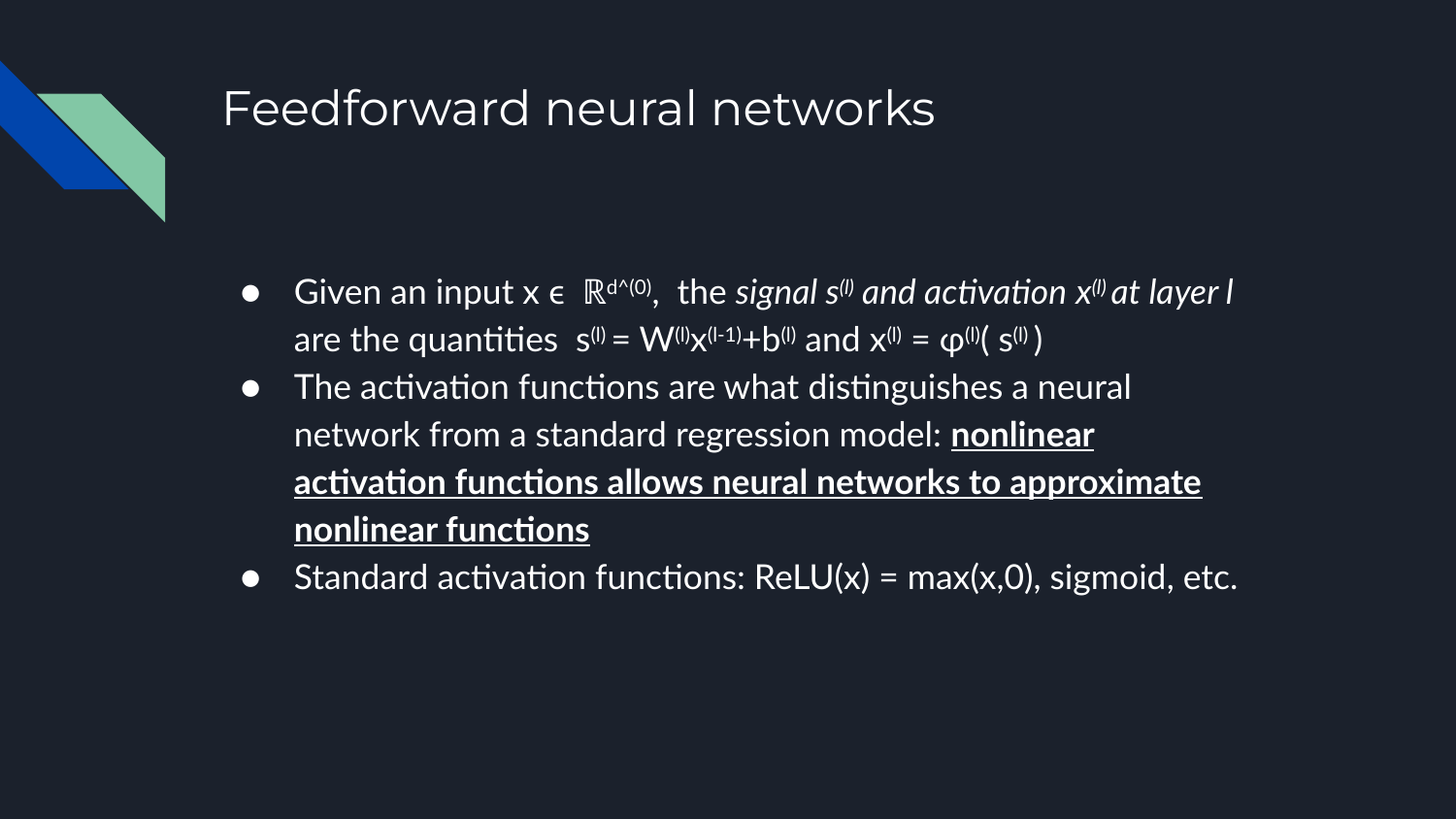

# Feedforward neural networks
Given an input x ϵ  ℝd^(0),  the signal s(l) and activation x(l) at layer l are the quantities  s(l) = W(l)x(l-1)+b(l) and x(l) = ɸ(l)( s(l) )
The activation functions are what distinguishes a neural network from a standard regression model: nonlinear activation functions allows neural networks to approximate nonlinear functions
Standard activation functions: ReLU(x) = max(x,0), sigmoid, etc.